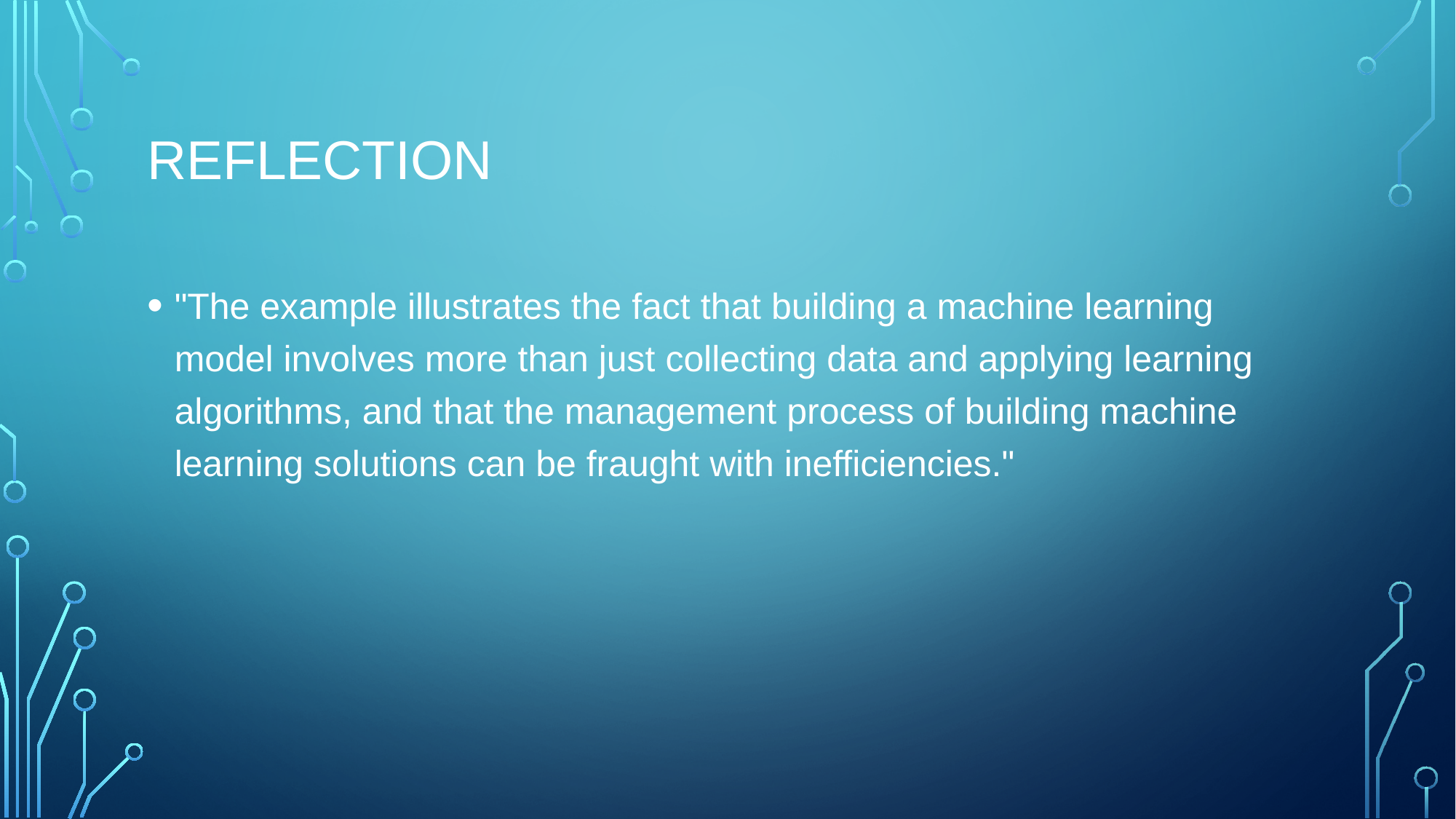

# reflection
"The example illustrates the fact that building a machine learning model involves more than just collecting data and applying learning algorithms, and that the management process of building machine learning solutions can be fraught with inefficiencies."